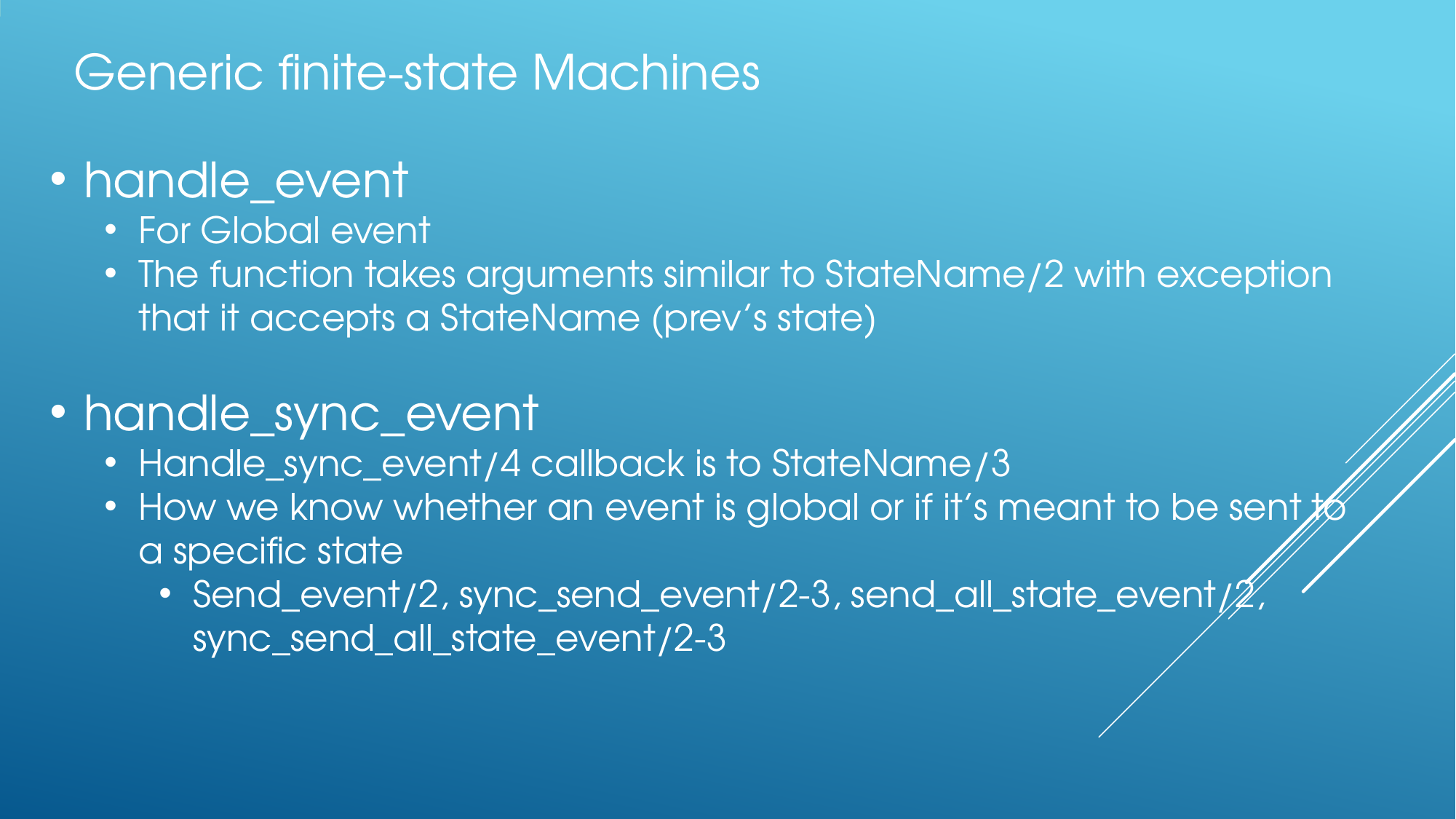

Generic finite-state Machines
handle_event
For Global event
The function takes arguments similar to StateName/2 with exception that it accepts a StateName (prev’s state)

handle_sync_event
Handle_sync_event/4 callback is to StateName/3
How we know whether an event is global or if it’s meant to be sent to a specific state
Send_event/2, sync_send_event/2-3, send_all_state_event/2, sync_send_all_state_event/2-3